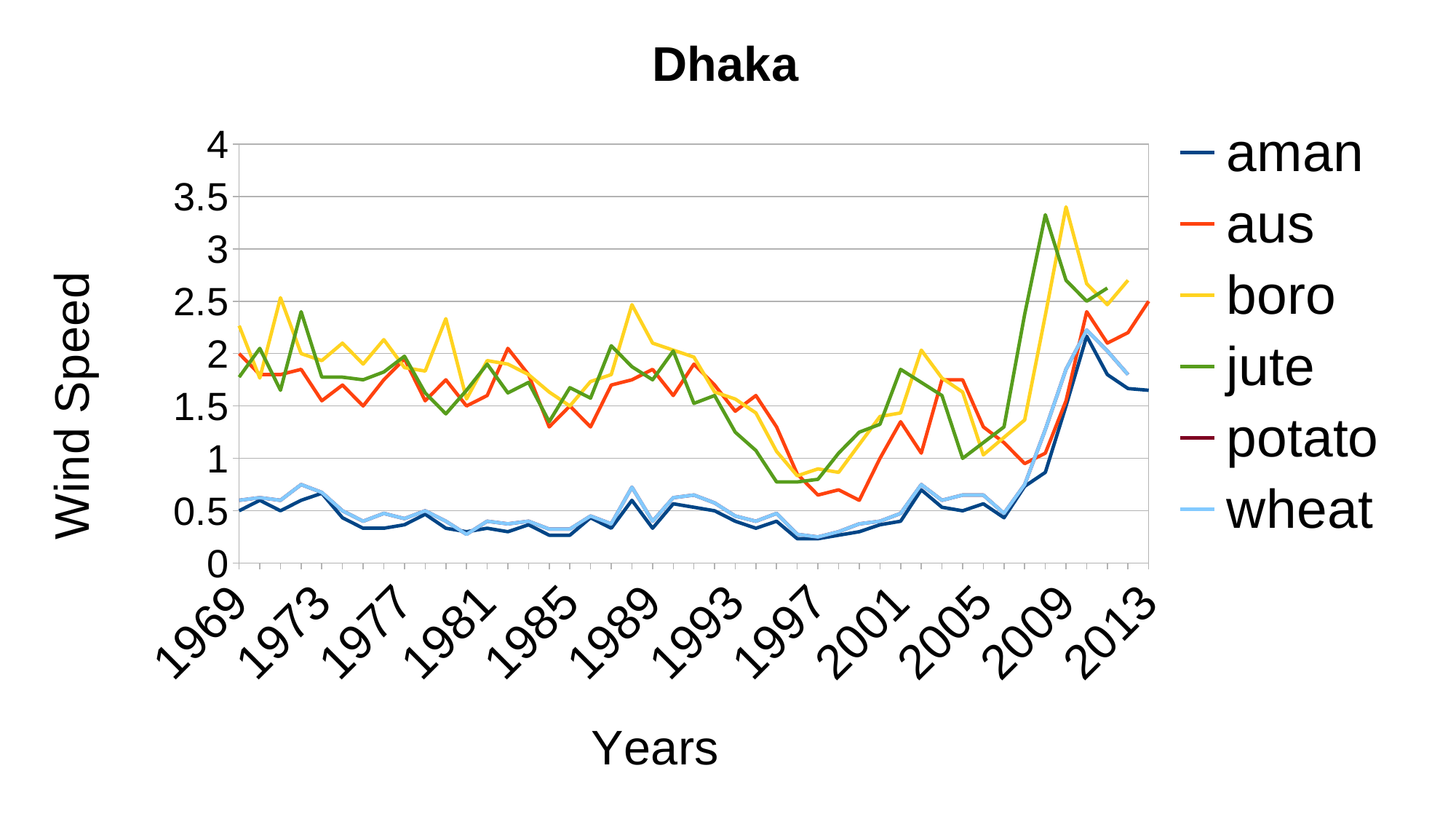

### Chart: Dhaka

| Category | aman | aus | boro | jute | potato | wheat |
|---|---|---|---|---|---|---|
| 1969 | 0.5 | 2.0 | 2.26666666666667 | 1.775 | 0.6 | 0.6 |
| 1970 | 0.6 | 1.8 | 1.76666666666667 | 2.05 | 0.625 | 0.625 |
| 1971 | 0.5 | 1.8 | 2.53333333333333 | 1.65 | 0.6 | 0.6 |
| 1972 | 0.6 | 1.85 | 2.0 | 2.4 | 0.75 | 0.75 |
| 1973 | 0.666666666666667 | 1.55 | 1.93333333333333 | 1.775 | 0.675 | 0.675 |
| 1974 | 0.433333333333333 | 1.7 | 2.1 | 1.775 | 0.5 | 0.5 |
| 1975 | 0.333333333333333 | 1.5 | 1.9 | 1.75 | 0.4 | 0.4 |
| 1976 | 0.333333333333333 | 1.75 | 2.13333333333333 | 1.825 | 0.475 | 0.475 |
| 1977 | 0.366666666666667 | 1.95 | 1.86666666666667 | 1.975 | 0.425 | 0.425 |
| 1978 | 0.466666666666667 | 1.55 | 1.83333333333333 | 1.625 | 0.5 | 0.5 |
| 1979 | 0.333333333333333 | 1.75 | 2.33333333333333 | 1.425 | 0.4 | 0.4 |
| 1980 | 0.3 | 1.5 | 1.56666666666667 | 1.65 | 0.275 | 0.275 |
| 1981 | 0.333333333333333 | 1.6 | 1.93333333333333 | 1.9 | 0.4 | 0.4 |
| 1982 | 0.3 | 2.05 | 1.9 | 1.625 | 0.375 | 0.375 |
| 1983 | 0.366666666666667 | 1.8 | 1.8 | 1.725 | 0.4 | 0.4 |
| 1984 | 0.266666666666667 | 1.3 | 1.63333333333333 | 1.35 | 0.325 | 0.325 |
| 1985 | 0.266666666666667 | 1.5 | 1.5 | 1.675 | 0.325 | 0.325 |
| 1986 | 0.433333333333333 | 1.3 | 1.73333333333333 | 1.575 | 0.45 | 0.45 |
| 1987 | 0.333333333333333 | 1.7 | 1.8 | 2.075 | 0.375 | 0.375 |
| 1988 | 0.6 | 1.75 | 2.46666666666667 | 1.875 | 0.725 | 0.725 |
| 1989 | 0.333333333333333 | 1.85 | 2.1 | 1.75 | 0.4 | 0.4 |
| 1990 | 0.566666666666667 | 1.6 | 2.03333333333333 | 2.025 | 0.625 | 0.625 |
| 1991 | 0.533333333333333 | 1.9 | 1.96666666666667 | 1.525 | 0.65 | 0.65 |
| 1992 | 0.5 | 1.7 | 1.63333333333333 | 1.6 | 0.575 | 0.575 |
| 1993 | 0.4 | 1.45 | 1.56666666666667 | 1.25 | 0.45 | 0.45 |
| 1994 | 0.333333333333333 | 1.6 | 1.43333333333333 | 1.075 | 0.4 | 0.4 |
| 1995 | 0.4 | 1.3 | 1.06666666666667 | 0.775 | 0.475 | 0.475 |
| 1996 | 0.233333333333333 | 0.85 | 0.833333333333333 | 0.775 | 0.275 | 0.275 |
| 1997 | 0.233333333333333 | 0.65 | 0.9 | 0.8 | 0.25 | 0.25 |
| 1998 | 0.266666666666667 | 0.7 | 0.866666666666667 | 1.05 | 0.3 | 0.3 |
| 1999 | 0.3 | 0.6 | 1.13333333333333 | 1.25 | 0.375 | 0.375 |
| 2000 | 0.366666666666667 | 1.0 | 1.4 | 1.325 | 0.4 | 0.4 |
| 2001 | 0.4 | 1.35 | 1.43333333333333 | 1.85 | 0.475 | 0.475 |
| 2002 | 0.7 | 1.05 | 2.03333333333333 | 1.725 | 0.75 | 0.75 |
| 2003 | 0.533333333333333 | 1.75 | 1.76666666666667 | 1.6 | 0.6 | 0.6 |
| 2004 | 0.5 | 1.75 | 1.63333333333333 | 1.0 | 0.65 | 0.65 |
| 2005 | 0.566666666666667 | 1.3 | 1.03333333333333 | 1.15 | 0.65 | 0.65 |
| 2006 | 0.433333333333333 | 1.15 | 1.2 | 1.3 | 0.475 | 0.475 |
| 2007 | 0.733333333333333 | 0.95 | 1.36666666666667 | 2.375 | 0.75 | 0.75 |
| 2008 | 0.866666666666667 | 1.05 | 2.36666666666667 | 3.325 | 1.275 | 1.275 |
| 2009 | 1.5 | 1.55 | 3.4 | 2.7 | 1.85 | 1.85 |
| 2010 | 2.16666666666667 | 2.4 | 2.66666666666667 | 2.5 | 2.225 | 2.225 |
| 2011 | 1.8 | 2.1 | 2.46666666666667 | 2.625 | 2.025 | 2.025 |
| 2012 | 1.66666666666667 | 2.2 | 2.7 | None | 1.8 | 1.8 |
| 2013 | 1.65 | 2.5 | None | None | None | None |